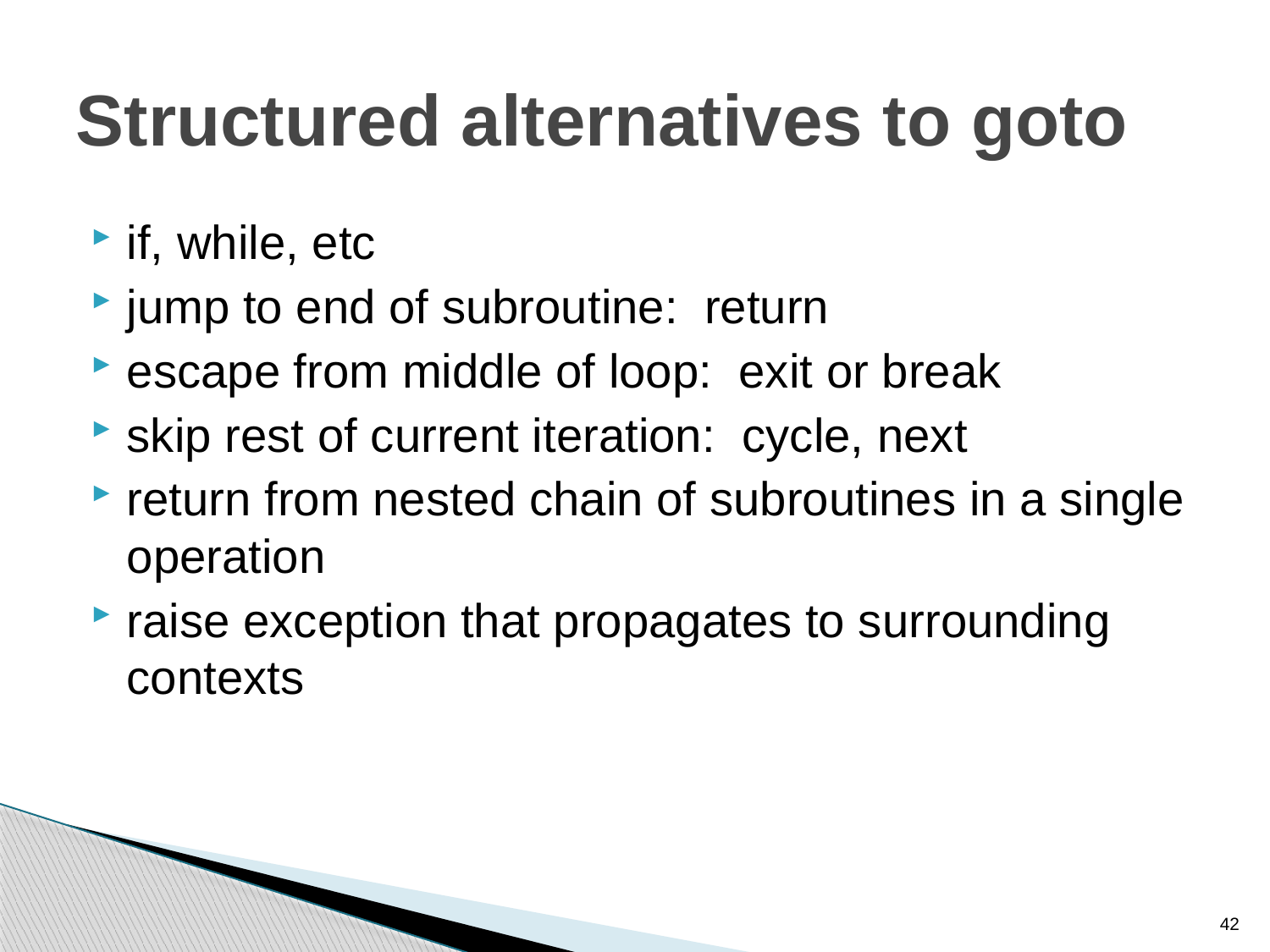

# Structured alternatives to goto
if, while, etc
jump to end of subroutine:  return
escape from middle of loop:  exit or break
skip rest of current iteration:  cycle, next
return from nested chain of subroutines in a single operation
raise exception that propagates to surrounding contexts
42